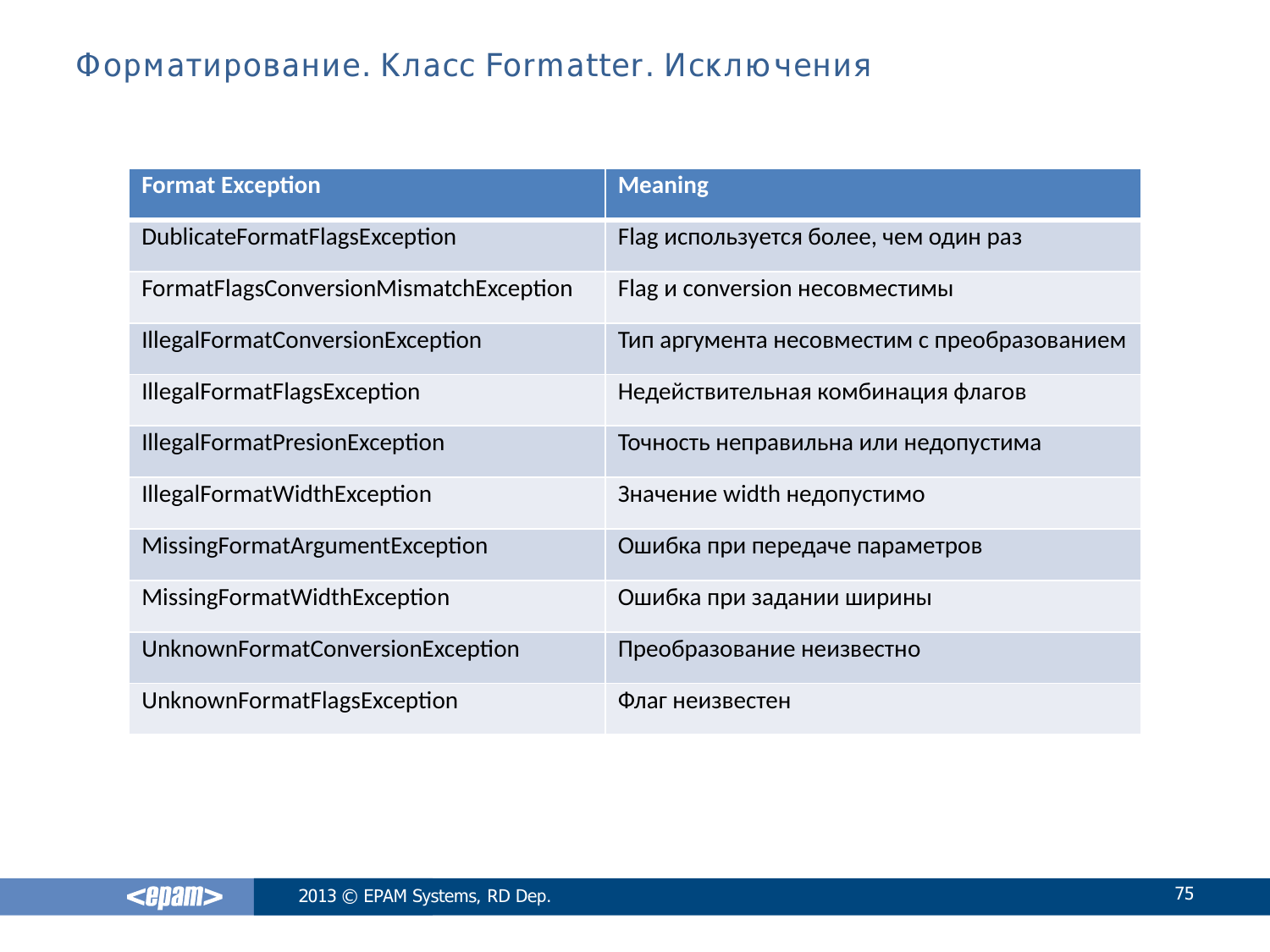

# Форматирование. Класс Formatter. Исключения
| Format Exception | Meaning |
| --- | --- |
| DublicateFormatFlagsException | Flag используется более, чем один раз |
| FormatFlagsConversionMismatchException | Flag и conversion несовместимы |
| IllegalFormatConversionException | Тип аргумента несовместим с преобразованием |
| IllegalFormatFlagsException | Недействительная комбинация флагов |
| IllegalFormatPresionException | Точность неправильна или недопустима |
| IllegalFormatWidthException | Значение width недопустимо |
| MissingFormatArgumentException | Ошибка при передаче параметров |
| MissingFormatWidthException | Ошибка при задании ширины |
| UnknownFormatConversionException | Преобразование неизвестно |
| UnknownFormatFlagsException | Флаг неизвестен |
75
2013 © EPAM Systems, RD Dep.